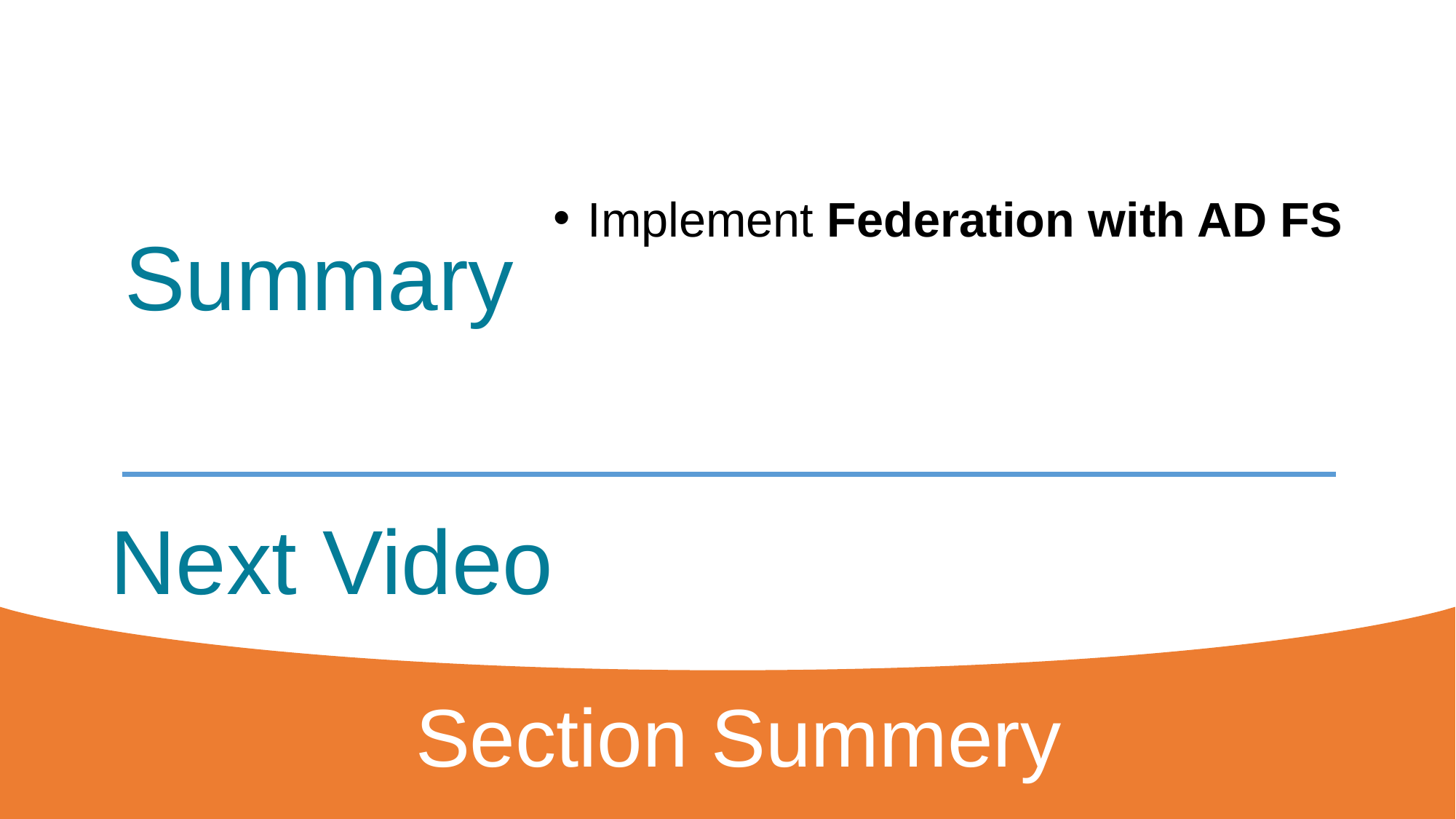

Implement Federation with AD FS
Summary
# Next Video
Section Summery
8